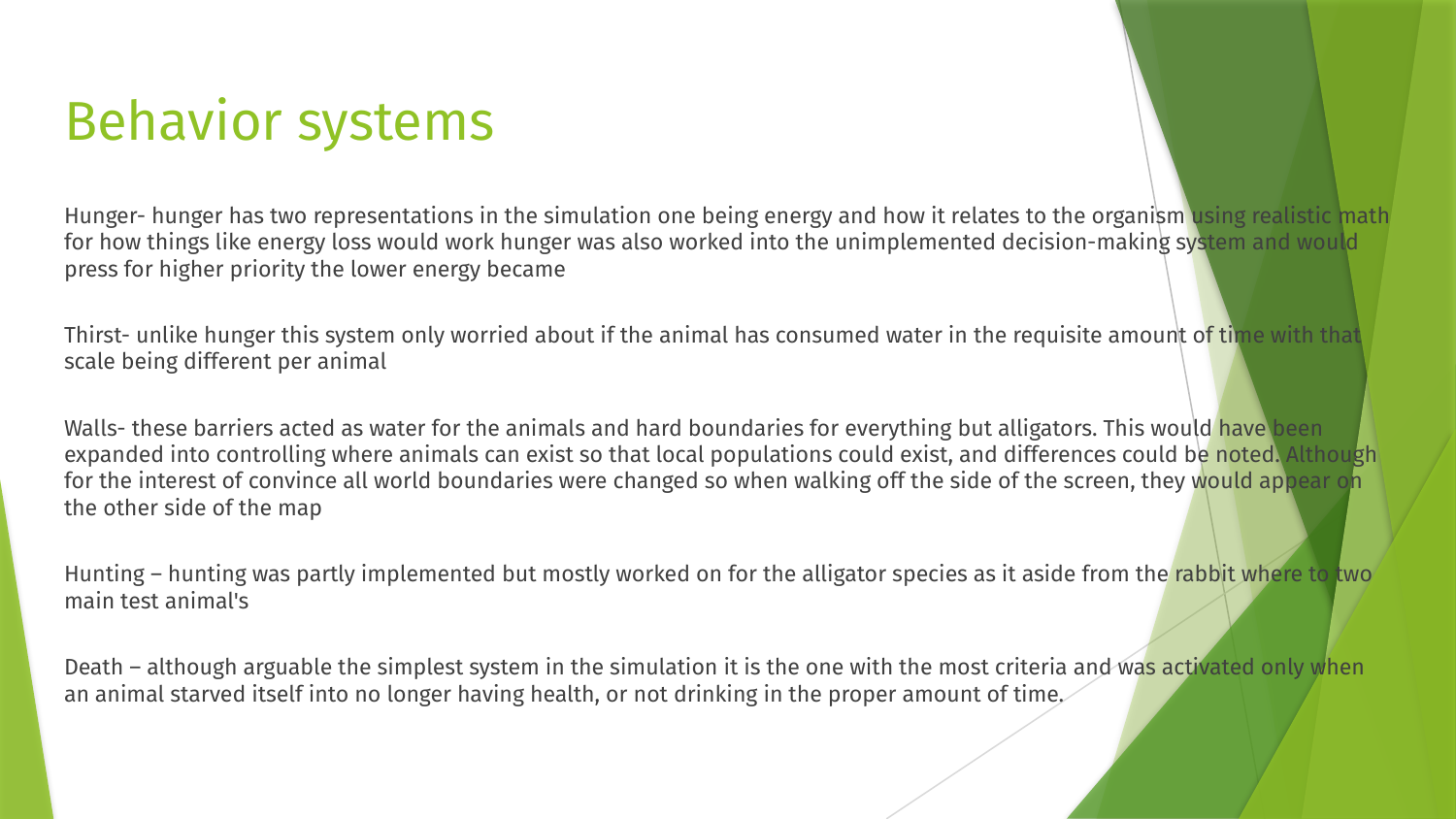

# Behavior systems
Hunger- hunger has two representations in the simulation one being energy and how it relates to the organism using realistic math for how things like energy loss would work hunger was also worked into the unimplemented decision-making system and would press for higher priority the lower energy became
Thirst- unlike hunger this system only worried about if the animal has consumed water in the requisite amount of time with that scale being different per animal
Walls- these barriers acted as water for the animals and hard boundaries for everything but alligators. This would have been expanded into controlling where animals can exist so that local populations could exist, and differences could be noted. Although for the interest of convince all world boundaries were changed so when walking off the side of the screen, they would appear on the other side of the map
Hunting – hunting was partly implemented but mostly worked on for the alligator species as it aside from the rabbit where to two main test animal's
Death – although arguable the simplest system in the simulation it is the one with the most criteria and was activated only when an animal starved itself into no longer having health, or not drinking in the proper amount of time.